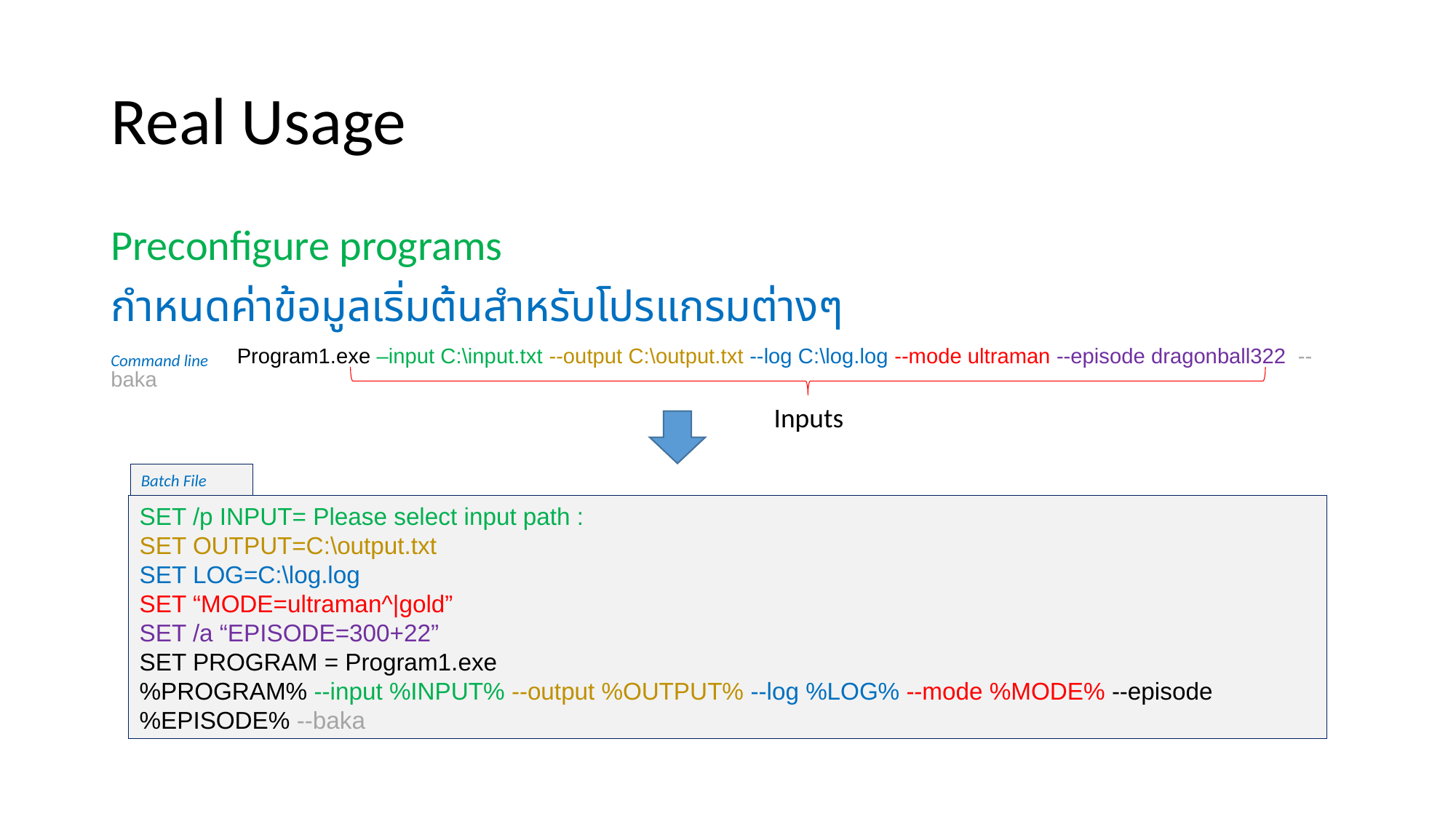

# Real Usage
Preconfigure programs
กำหนดค่าข้อมูลเริ่มต้นสำหรับโปรแกรมต่างๆ
                     Program1.exe –input C:\input.txt --output C:\output.txt --log C:\log.log --mode ultraman --episode dragonball322  --baka

Command line

Inputs

Batch File
SET /p INPUT= Please select input path :
SET OUTPUT=C:\output.txt
SET LOG=C:\log.log
SET “MODE=ultraman^|gold”
SET /a “EPISODE=300+22”
SET PROGRAM = Program1.exe
%PROGRAM% --input %INPUT% --output %OUTPUT% --log %LOG% --mode %MODE% --episode %EPISODE% --baka